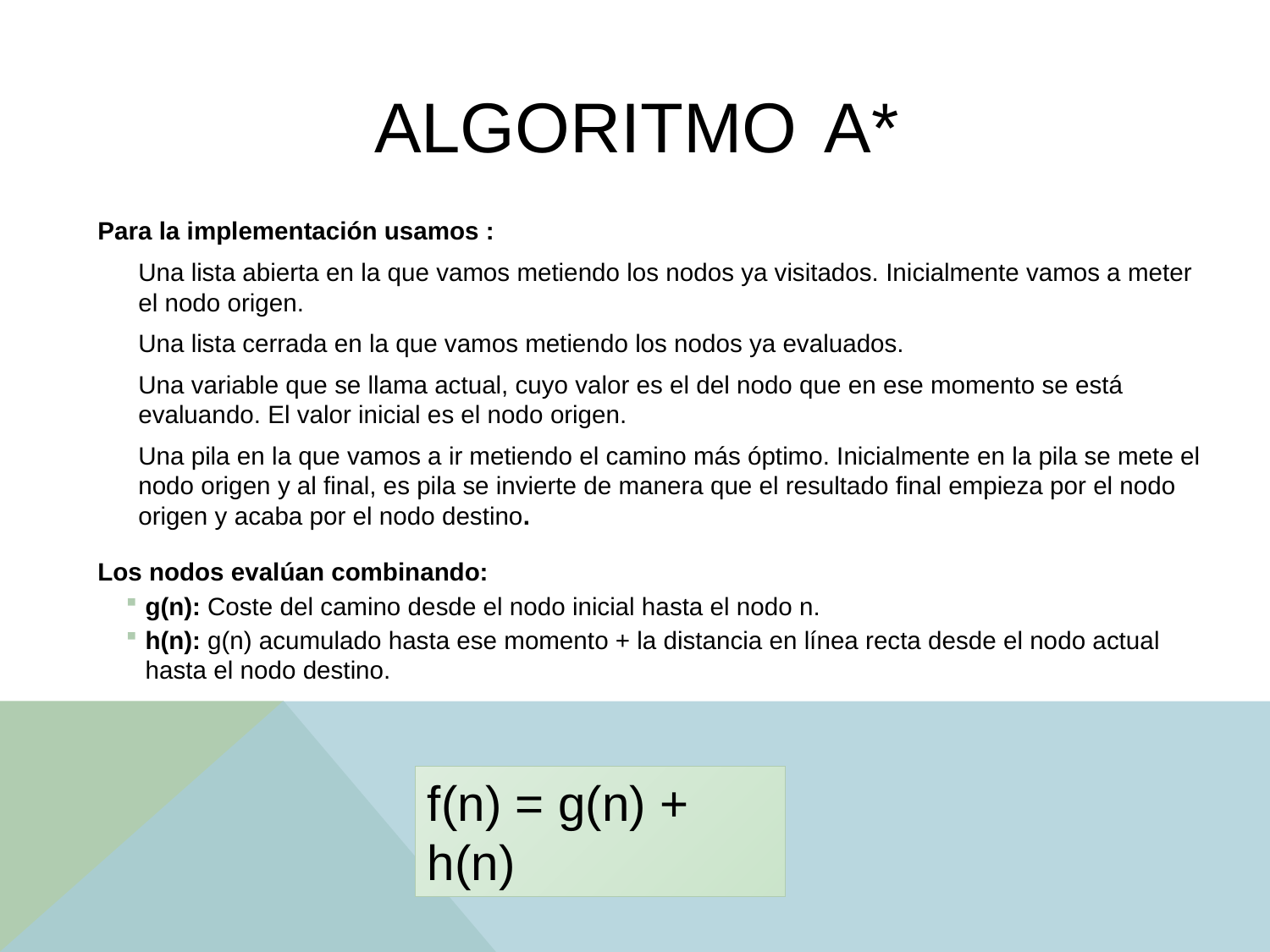

# ALGORITMO  A*
Para la implementación usamos :
	Una lista abierta en la que vamos metiendo los nodos ya visitados. Inicialmente vamos a meter el nodo origen.
	Una lista cerrada en la que vamos metiendo los nodos ya evaluados.
	Una variable que se llama actual, cuyo valor es el del nodo que en ese momento se está evaluando. El valor inicial es el nodo origen.
	Una pila en la que vamos a ir metiendo el camino más óptimo. Inicialmente en la pila se mete el nodo origen y al final, es pila se invierte de manera que el resultado final empieza por el nodo origen y acaba por el nodo destino.
Los nodos evalúan combinando:
g(n): Coste del camino desde el nodo inicial hasta el nodo n.
h(n): g(n) acumulado hasta ese momento + la distancia en línea recta desde el nodo actual hasta el nodo destino.
f(n) = g(n) + h(n)